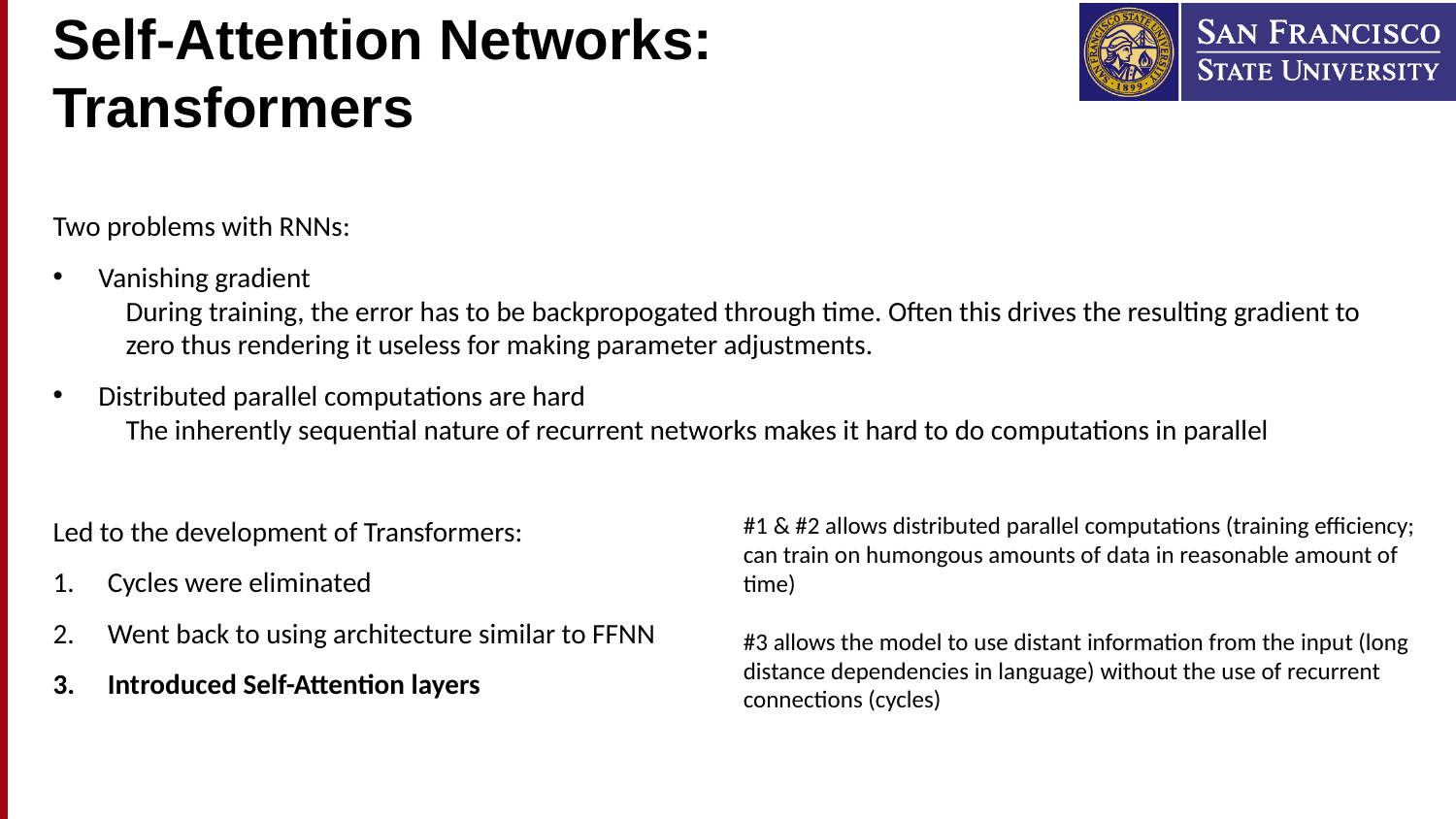

# Self-Attention Networks: Transformers
Two problems with RNNs:
Vanishing gradient
During training, the error has to be backpropogated through time. Often this drives the resulting gradient to zero thus rendering it useless for making parameter adjustments.
Distributed parallel computations are hard
The inherently sequential nature of recurrent networks makes it hard to do computations in parallel
Led to the development of Transformers:
Cycles were eliminated
Went back to using architecture similar to FFNN
Introduced Self-Attention layers
#1 & #2 allows distributed parallel computations (training efficiency; can train on humongous amounts of data in reasonable amount of time)

#3 allows the model to use distant information from the input (long distance dependencies in language) without the use of recurrent connections (cycles)